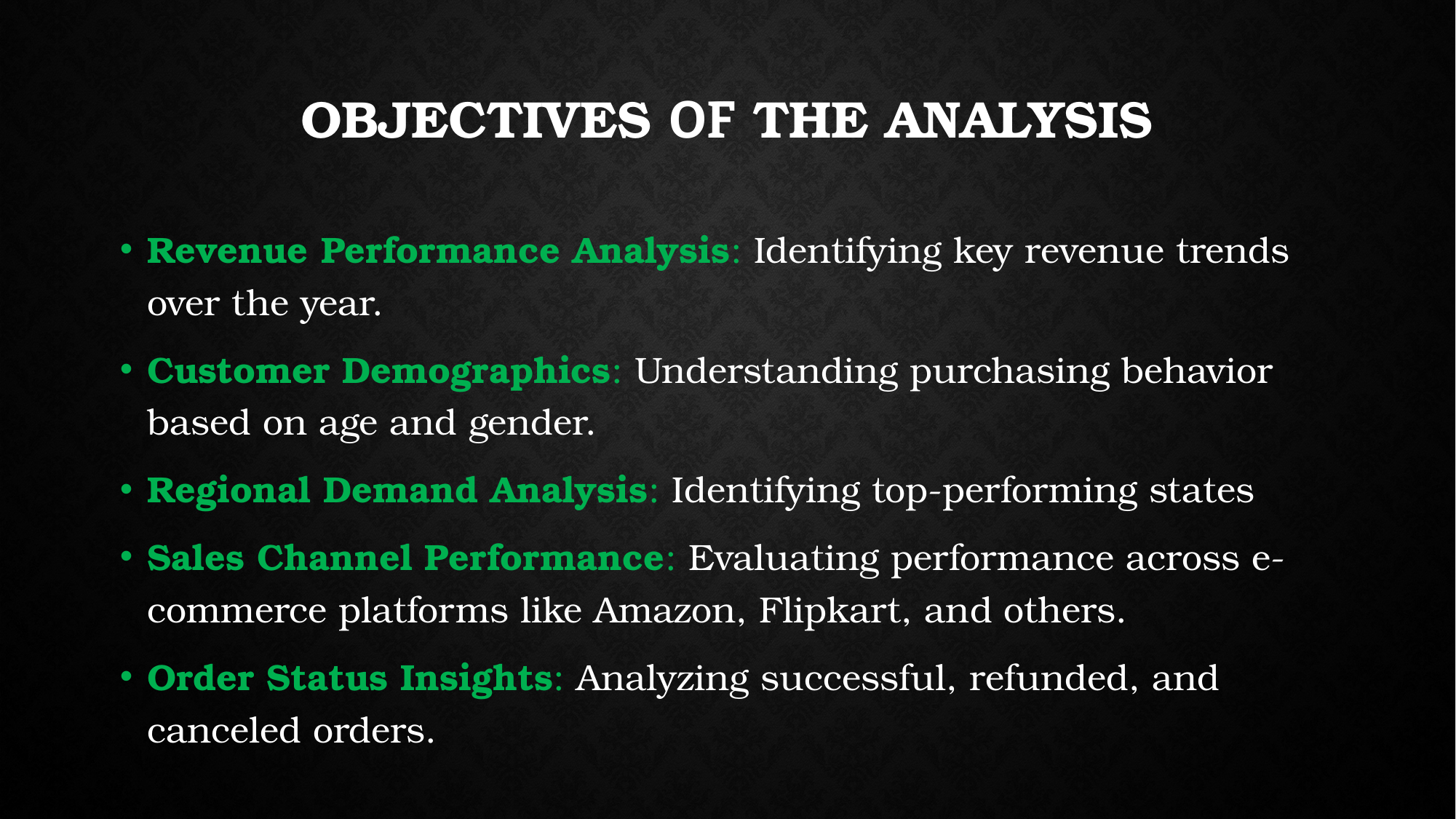

# Objectives of the Analysis
Revenue Performance Analysis: Identifying key revenue trends over the year.
Customer Demographics: Understanding purchasing behavior based on age and gender.
Regional Demand Analysis: Identifying top-performing states
Sales Channel Performance: Evaluating performance across e-commerce platforms like Amazon, Flipkart, and others.
Order Status Insights: Analyzing successful, refunded, and canceled orders.